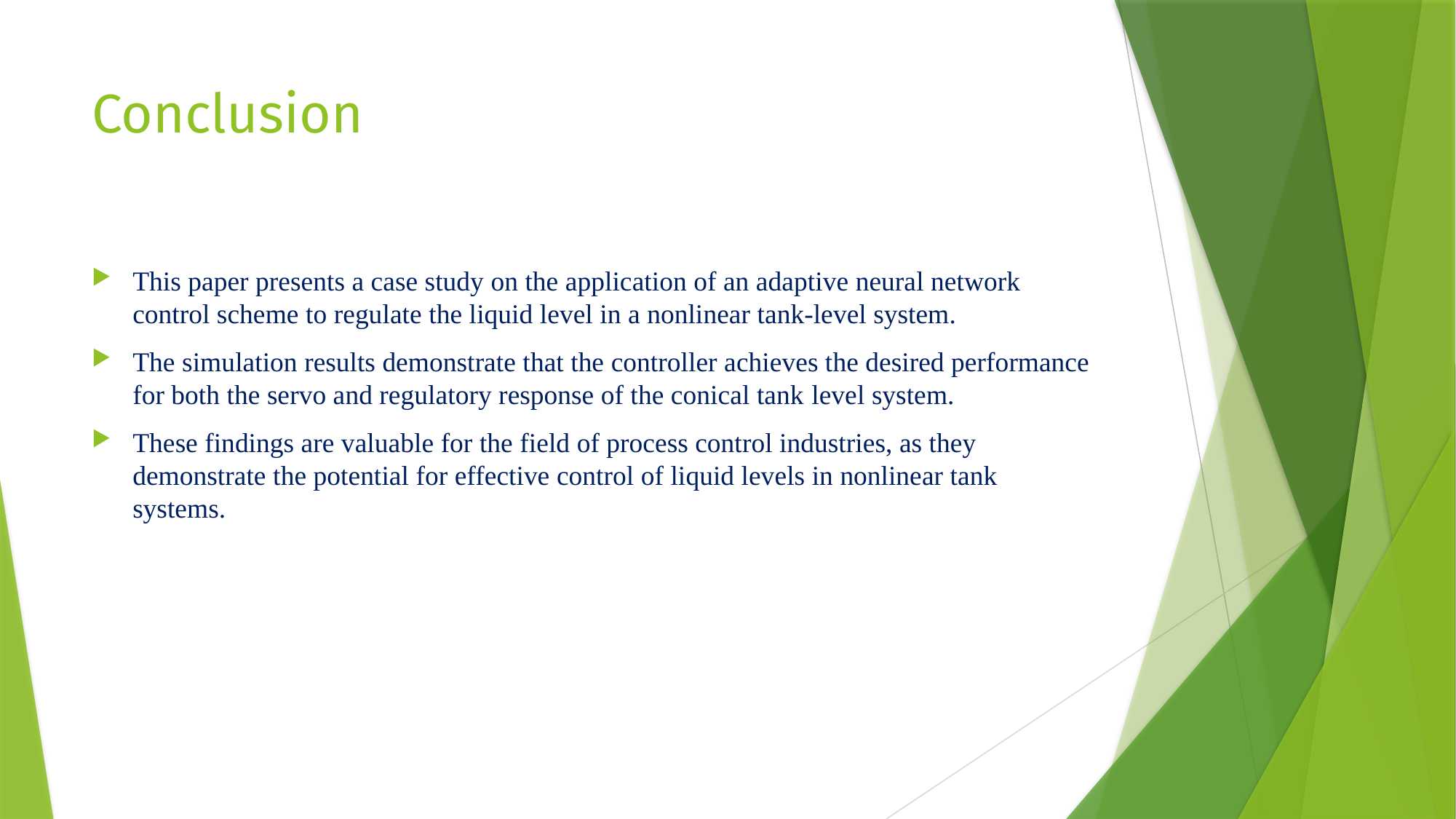

# Conclusion
This paper presents a case study on the application of an adaptive neural network control scheme to regulate the liquid level in a nonlinear tank-level system.
The simulation results demonstrate that the controller achieves the desired performance for both the servo and regulatory response of the conical tank level system.
These findings are valuable for the field of process control industries, as they demonstrate the potential for effective control of liquid levels in nonlinear tank systems.